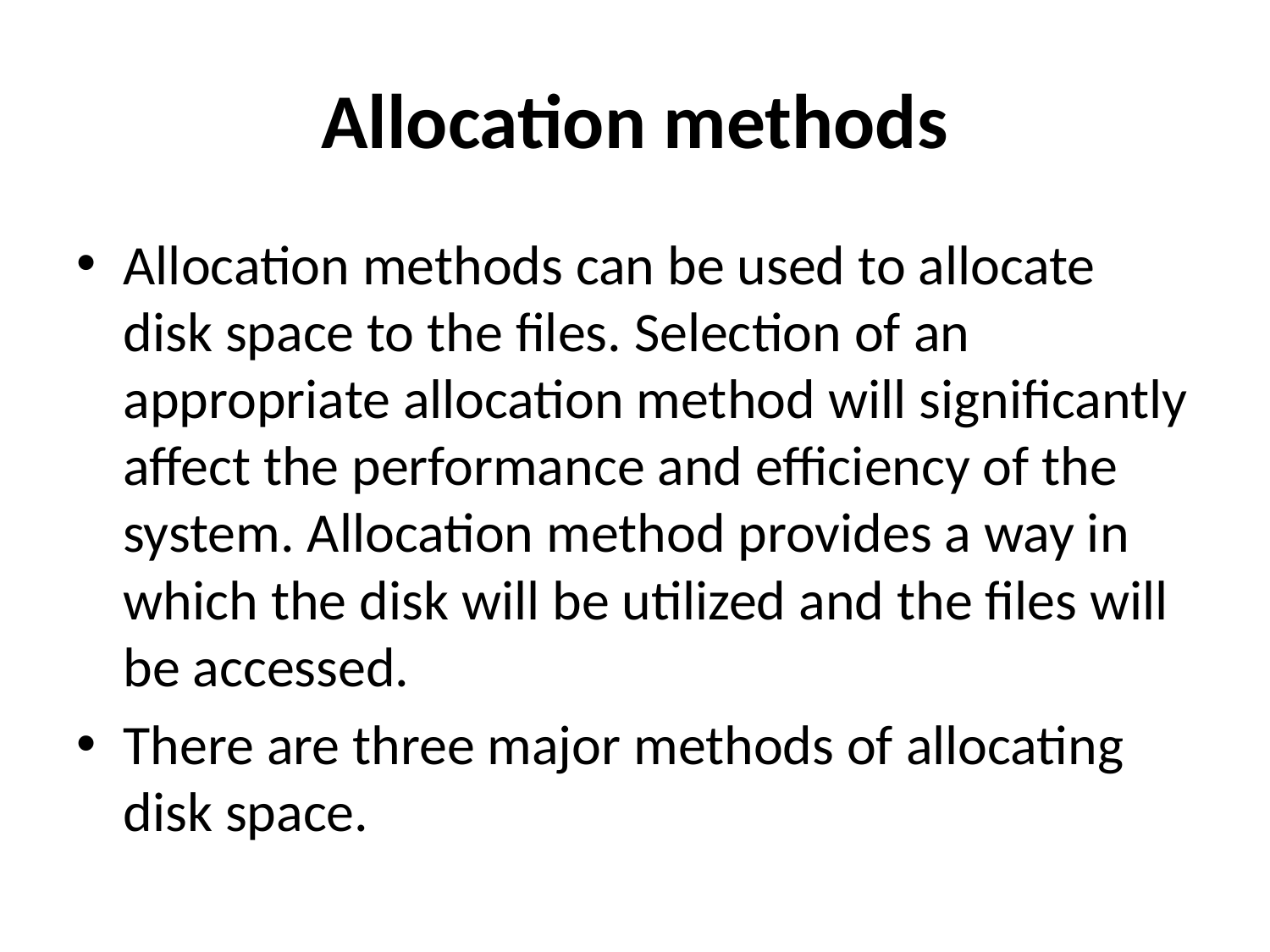

# Allocation methods
Allocation methods can be used to allocate disk space to the files. Selection of an appropriate allocation method will significantly affect the performance and efficiency of the system. Allocation method provides a way in which the disk will be utilized and the files will be accessed.
There are three major methods of allocating disk space.